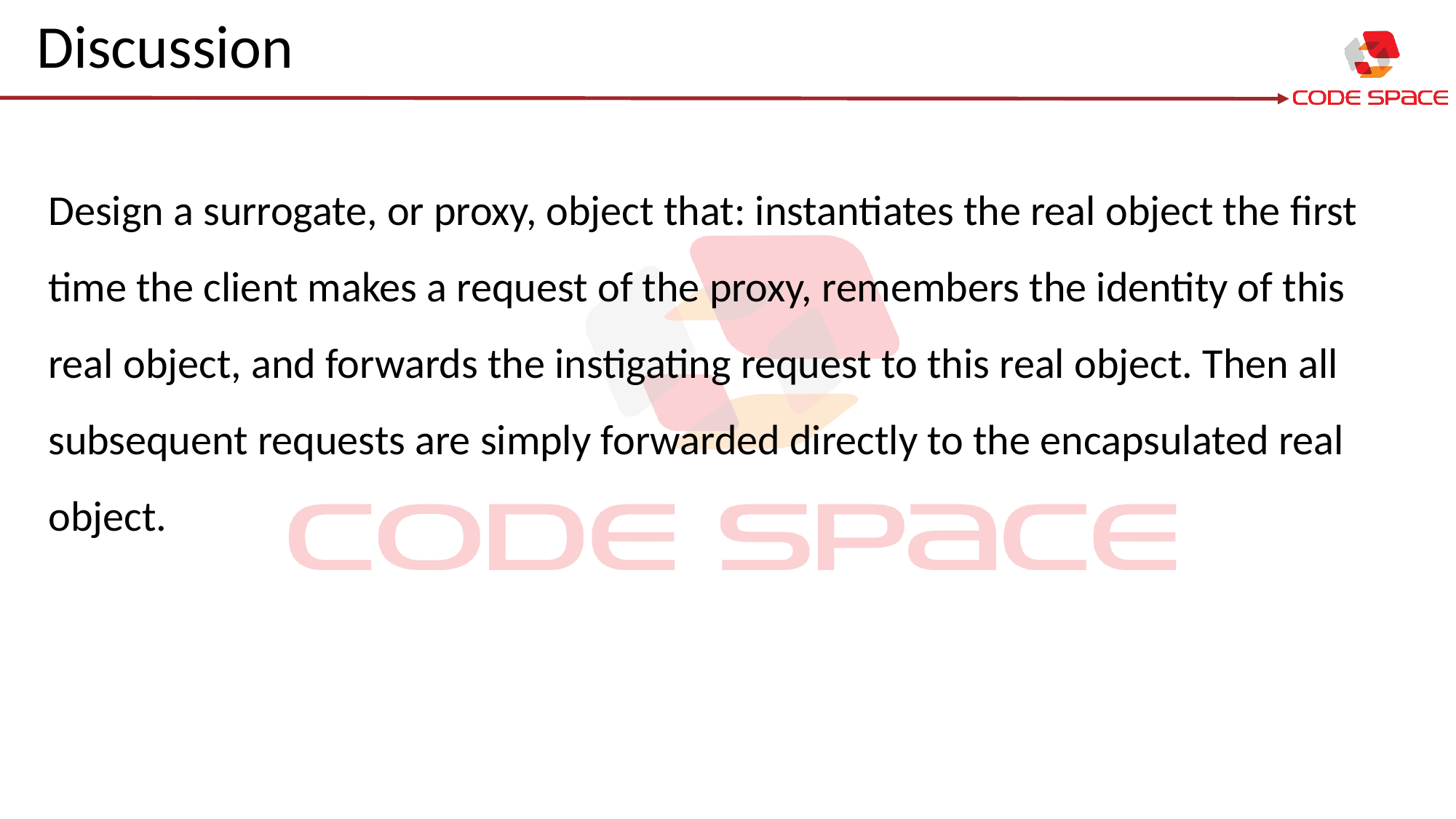

# Discussion
Design a surrogate, or proxy, object that: instantiates the real object the first time the client makes a request of the proxy, remembers the identity of this real object, and forwards the instigating request to this real object. Then all subsequent requests are simply forwarded directly to the encapsulated real object.